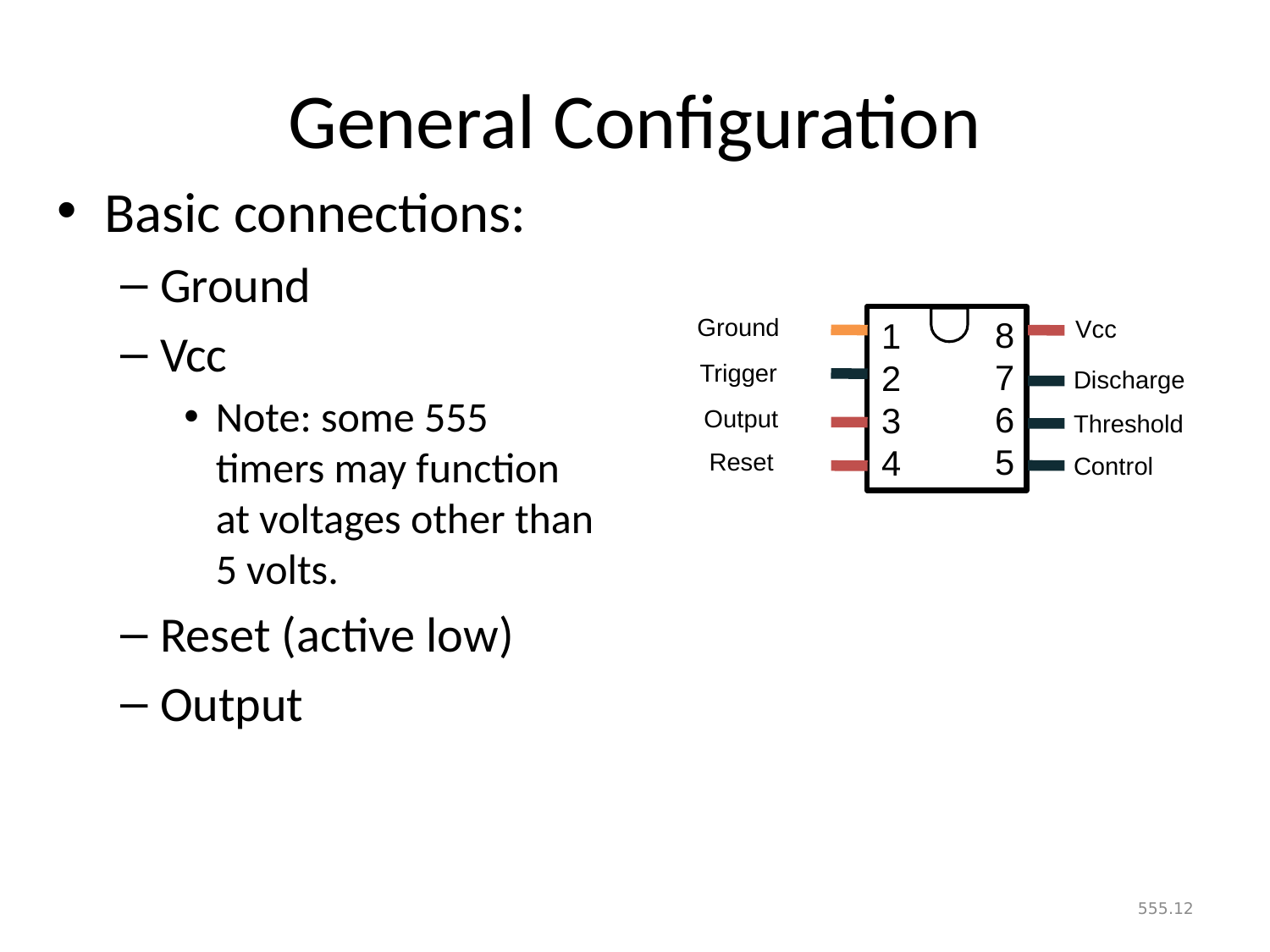

# General Configuration
Basic connections:
Ground
Vcc
Note: some 555 timers may function at voltages other than 5 volts.
Reset (active low)
Output

Ground
8
7
6
5

Vcc
1
2
3
4
Trigger
Discharge
Output
Threshold
Reset
Control
555.12